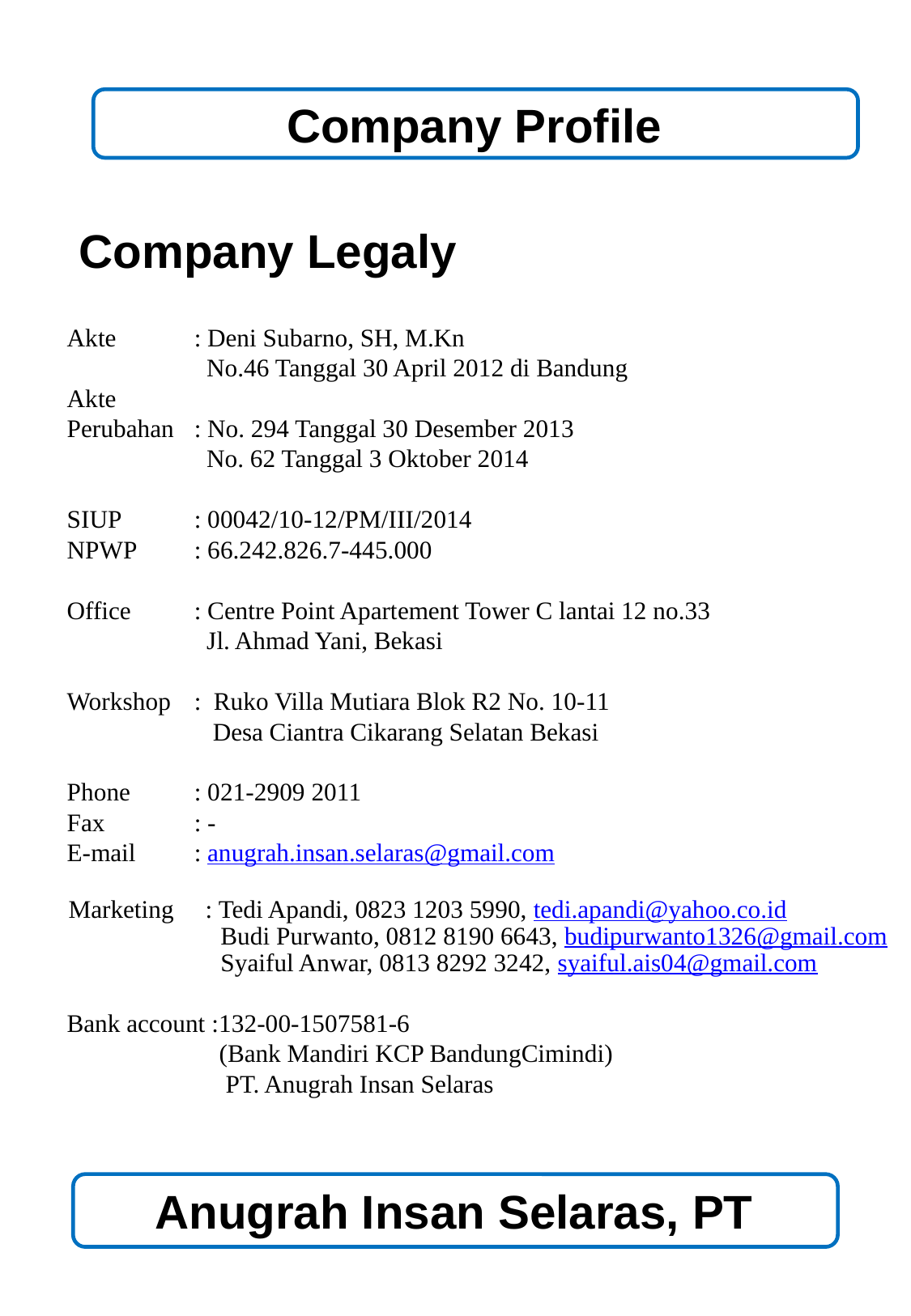

Company Profile
Company Legaly

Akte	: Deni Subarno, SH, M.Kn
	  No.46 Tanggal 30 April 2012 di Bandung
Akte
Perubahan	: No. 294 Tanggal 30 Desember 2013
	  No. 62 Tanggal 3 Oktober 2014
SIUP 	: 00042/10‐12/PM/III/2014
NPWP 	: 66.242.826.7‐445.000

Office 	: Centre Point Apartement Tower C lantai 12 no.33
	  Jl. Ahmad Yani, Bekasi

Workshop	:  Ruko Villa Mutiara Blok R2 No. 10-11
	   Desa Ciantra Cikarang Selatan Bekasi

Phone	: 021-2909 2011
Fax 	: -
E-mail	: anugrah.insan.selaras@gmail.com

Marketing     : Tedi Apandi, 0823 1203 5990, tedi.apandi@yahoo.co.id
	    Budi Purwanto, 0812 8190 6643, budipurwanto1326@gmail.com
	    Syaiful Anwar, 0813 8292 3242, syaiful.ais04@gmail.com

Bank account :132‐00‐1507581‐6
	    (Bank Mandiri KCP BandungCimindi)
	     PT. Anugrah Insan Selaras

Anugrah Insan Selaras, PT